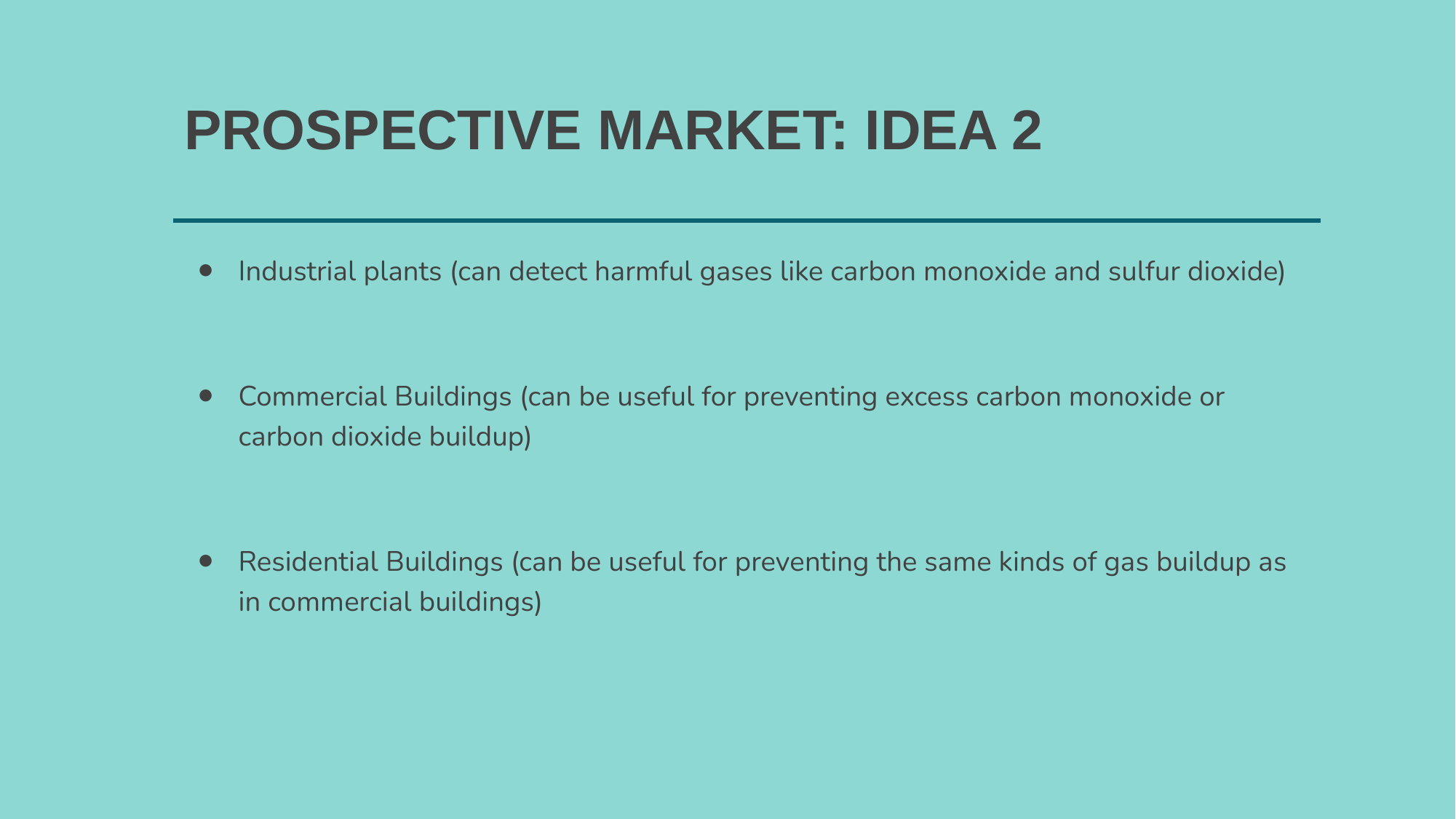

# PROSPECTIVE MARKET: IDEA 2
Industrial plants (can detect harmful gases like carbon monoxide and sulfur dioxide)

Commercial Buildings (can be useful for preventing excess carbon monoxide or carbon dioxide buildup)

Residential Buildings (can be useful for preventing the same kinds of gas buildup as in commercial buildings)